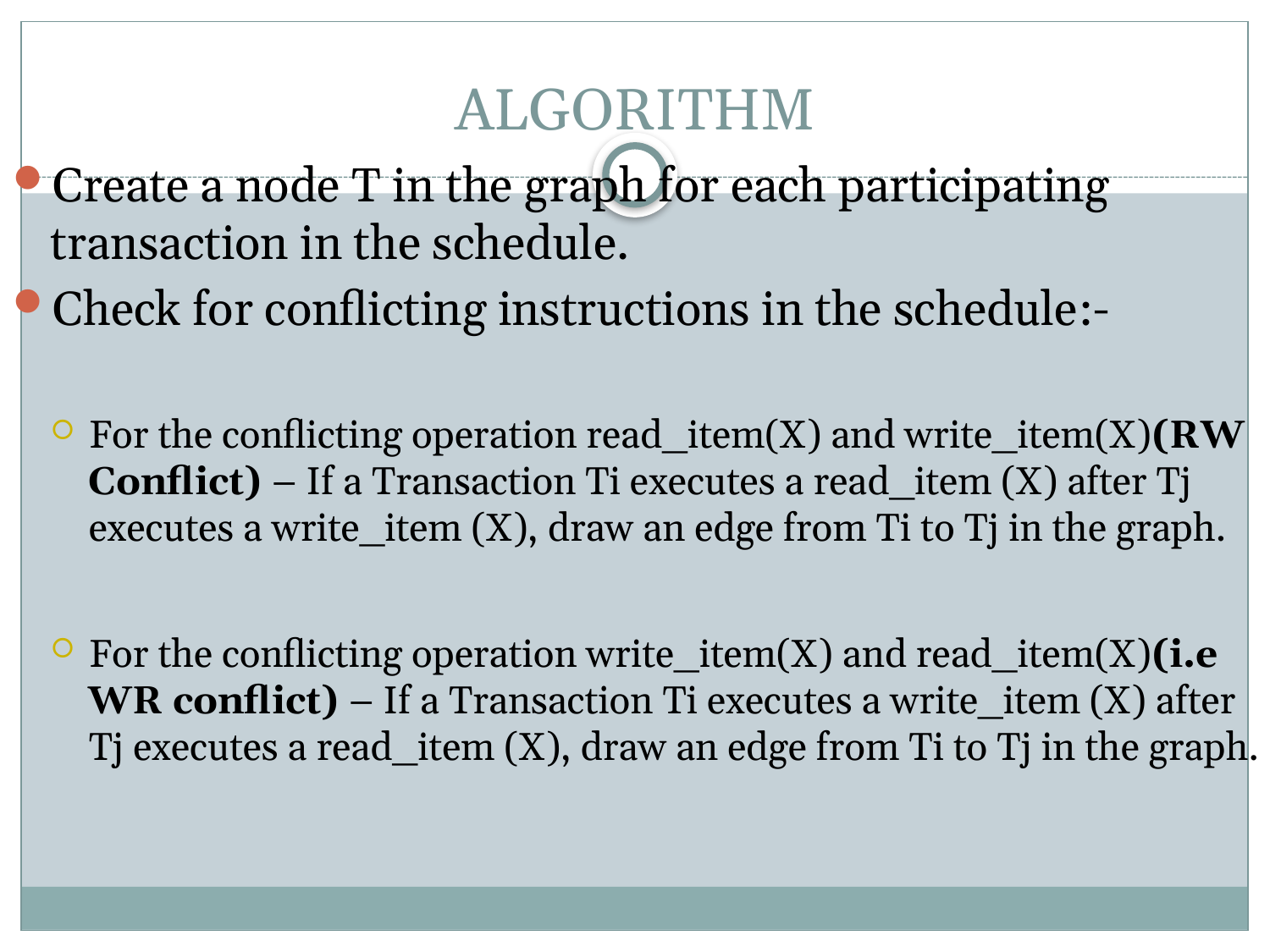

# ALGORITHM
Create a node T in the graph for each participating transaction in the schedule.
Check for conflicting instructions in the schedule:-

For the conflicting operation read_item(X) and write_item(X)(RW Conflict) – If a Transaction Ti executes a read_item (X) after Tj executes a write_item (X), draw an edge from Ti to Tj in the graph.

For the conflicting operation write_item(X) and read_item(X)(i.e WR conflict) – If a Transaction Ti executes a write_item (X) after Tj executes a read_item (X), draw an edge from Ti to Tj in the graph.